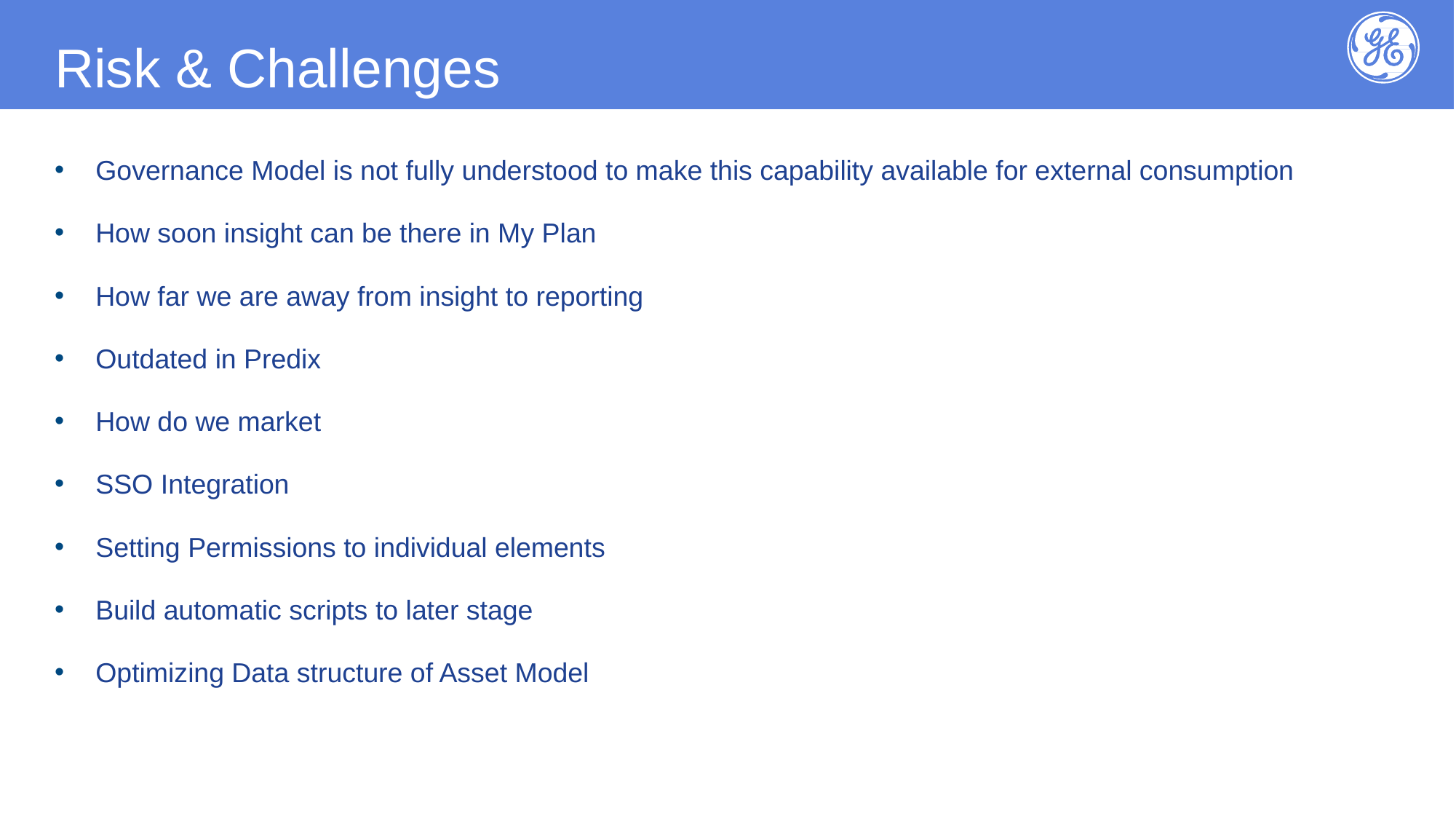

Risk & Challenges

# Risk and Challenges
Governance Model is not fully understood to make this capability available for external consumption
How soon insight can be there in My Plan
How far we are away from insight to reporting
Outdated in Predix
How do we market
SSO Integration
Setting Permissions to individual elements
Build automatic scripts to later stage
Optimizing Data structure of Asset Model